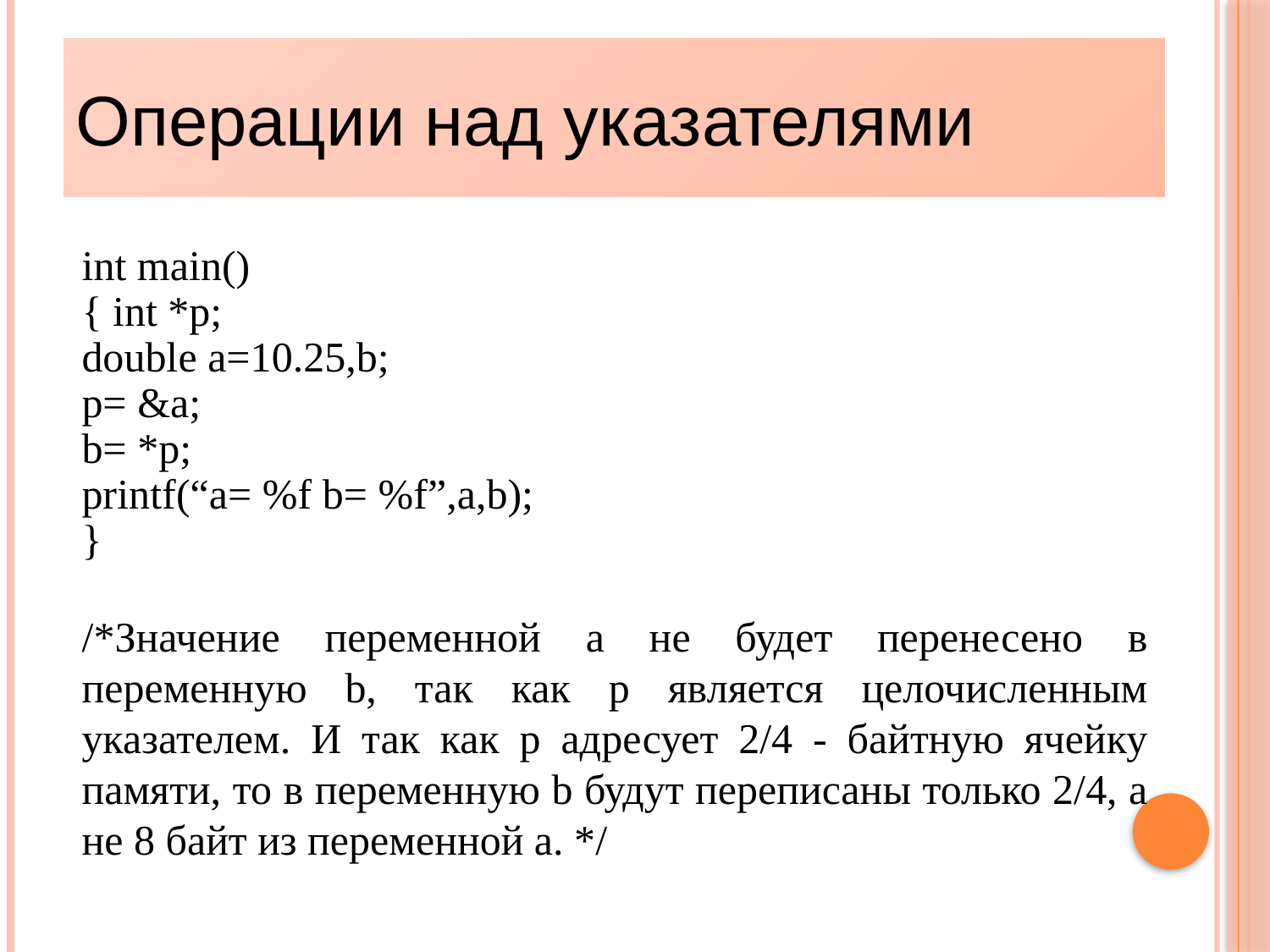

# Операции над указателями

int main()
{ int *p;
double a=10.25,b;
p= &a;
b= *p;
printf(“a= %f b= %f”,a,b);
}

/*Значение переменной a не будет перенесено в переменную b, так как p является целочисленным указателем. И так как р адресует 2/4 - байтную ячейку памяти, то в переменную b будут переписаны только 2/4, а не 8 байт из переменной a. */